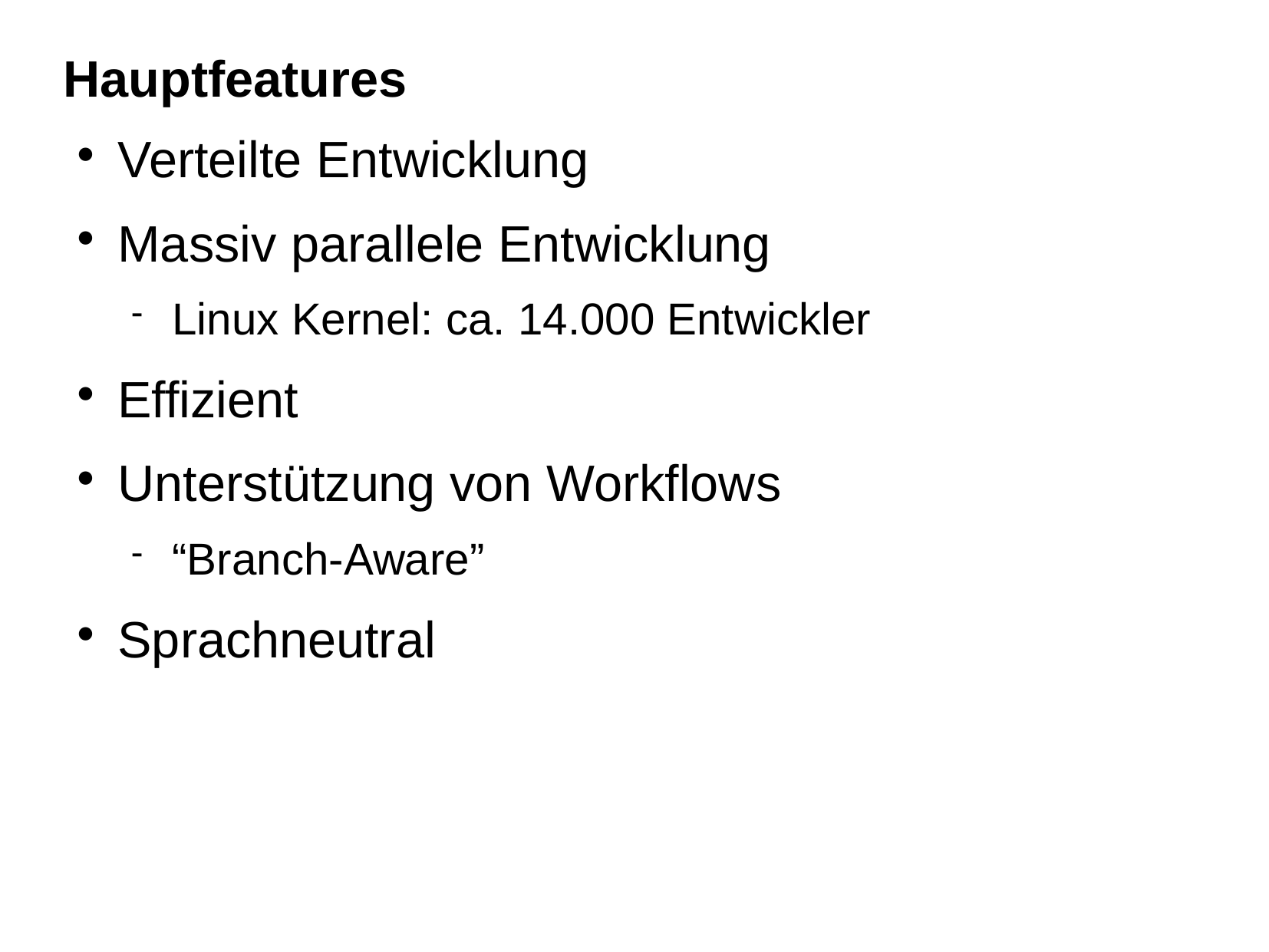

Hauptfeatures
Verteilte Entwicklung
Massiv parallele Entwicklung
Linux Kernel: ca. 14.000 Entwickler
Effizient
Unterstützung von Workflows
“Branch-Aware”
Sprachneutral